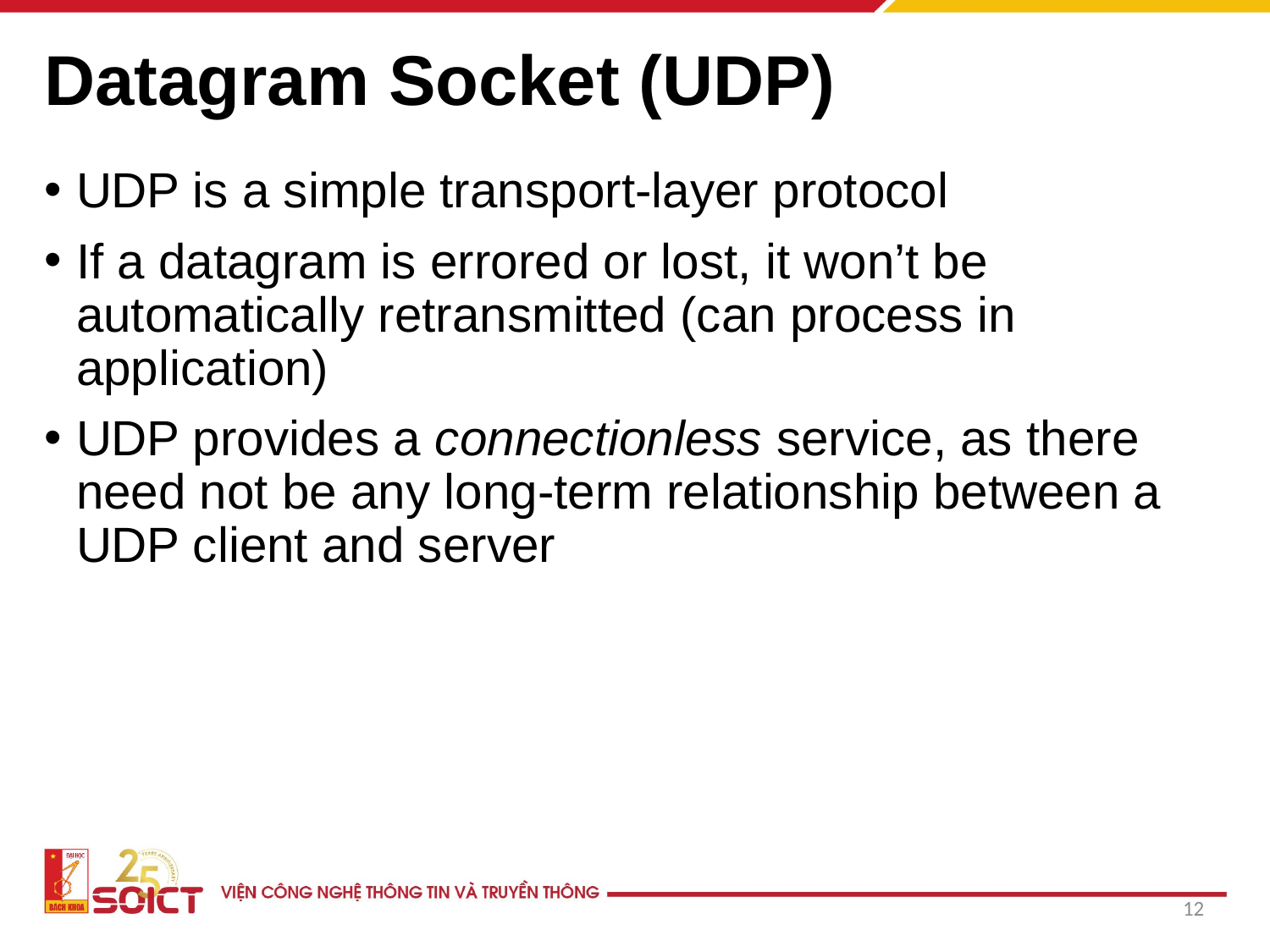

# Datagram Socket (UDP)‏
UDP is a simple transport-layer protocol
If a datagram is errored or lost, it won’t be automatically retransmitted (can process in application)
UDP provides a connectionless service, as there need not be any long-term relationship between a UDP client and server

12